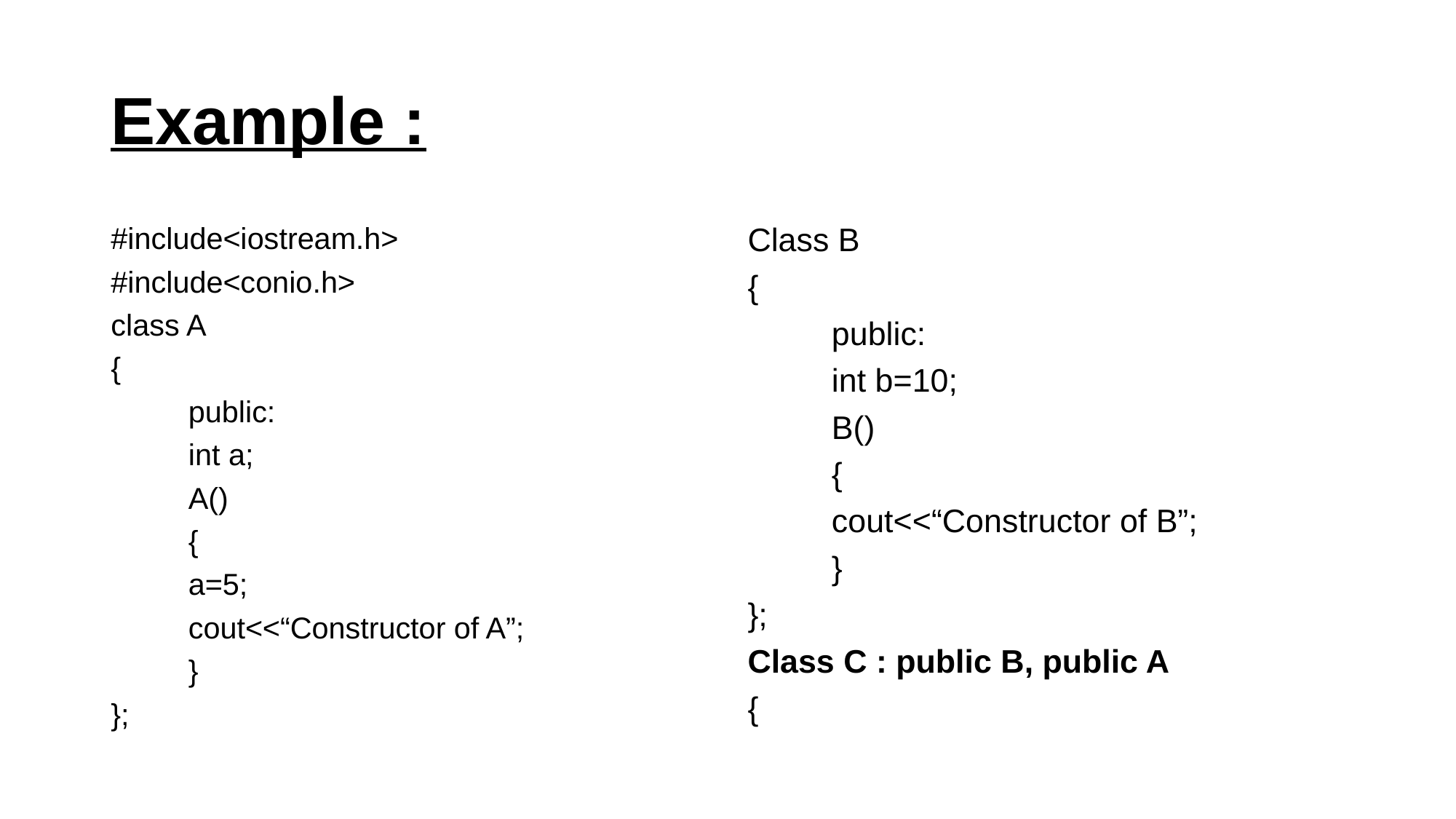

# Example :
#include<iostream.h>
#include<conio.h>
class A
{
	public:
	int a;
	A()
	{
	a=5;
	cout<<“Constructor of A”;
	}
};

Class B
{
	public:
	int b=10;
	B()
	{
	cout<<“Constructor of B”;
	}
};
Class C : public B, public A
{